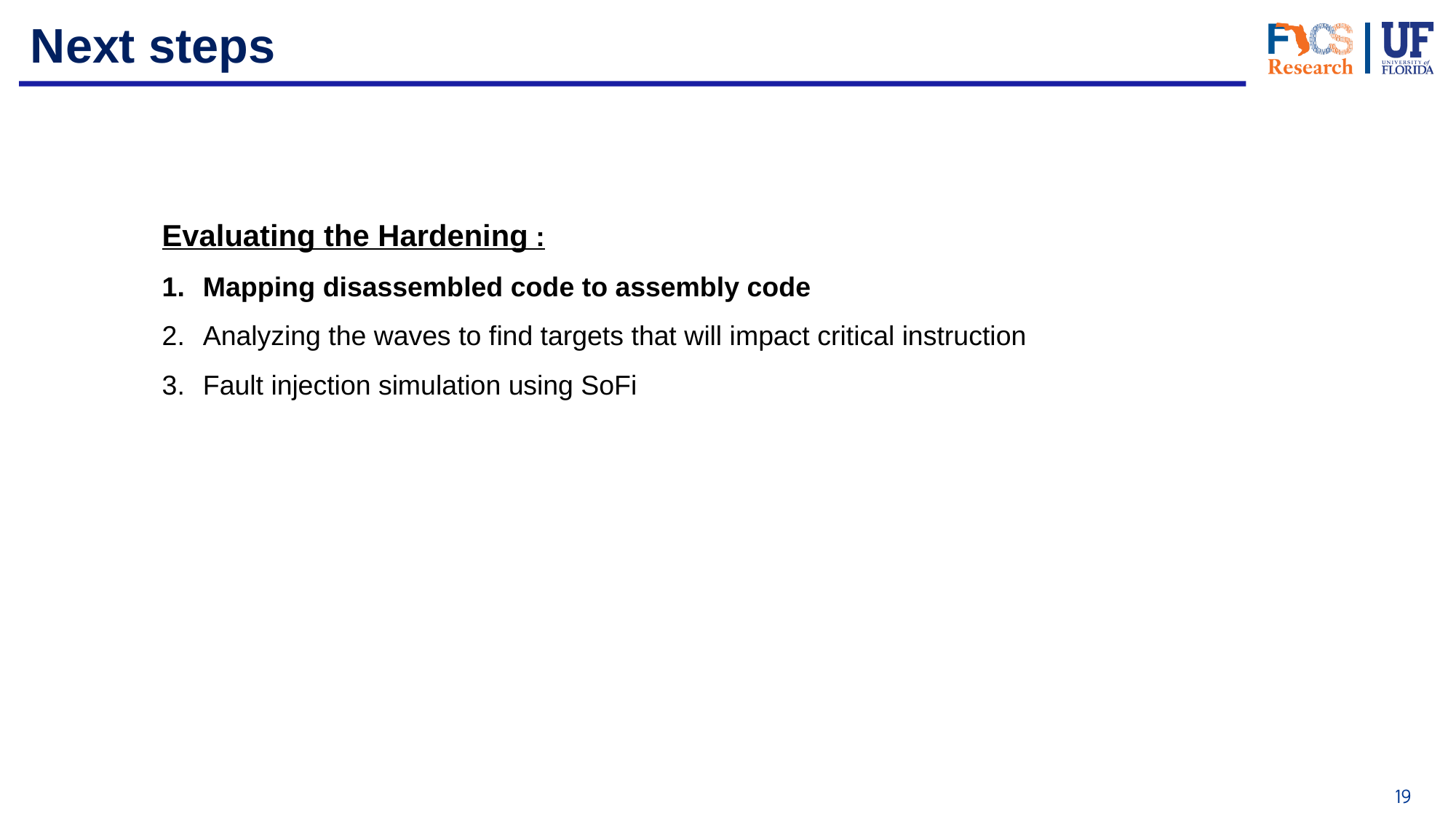

Next steps
Evaluating the Hardening :
Mapping disassembled code to assembly code
Analyzing the waves to find targets that will impact critical instruction
Fault injection simulation using SoFi

19